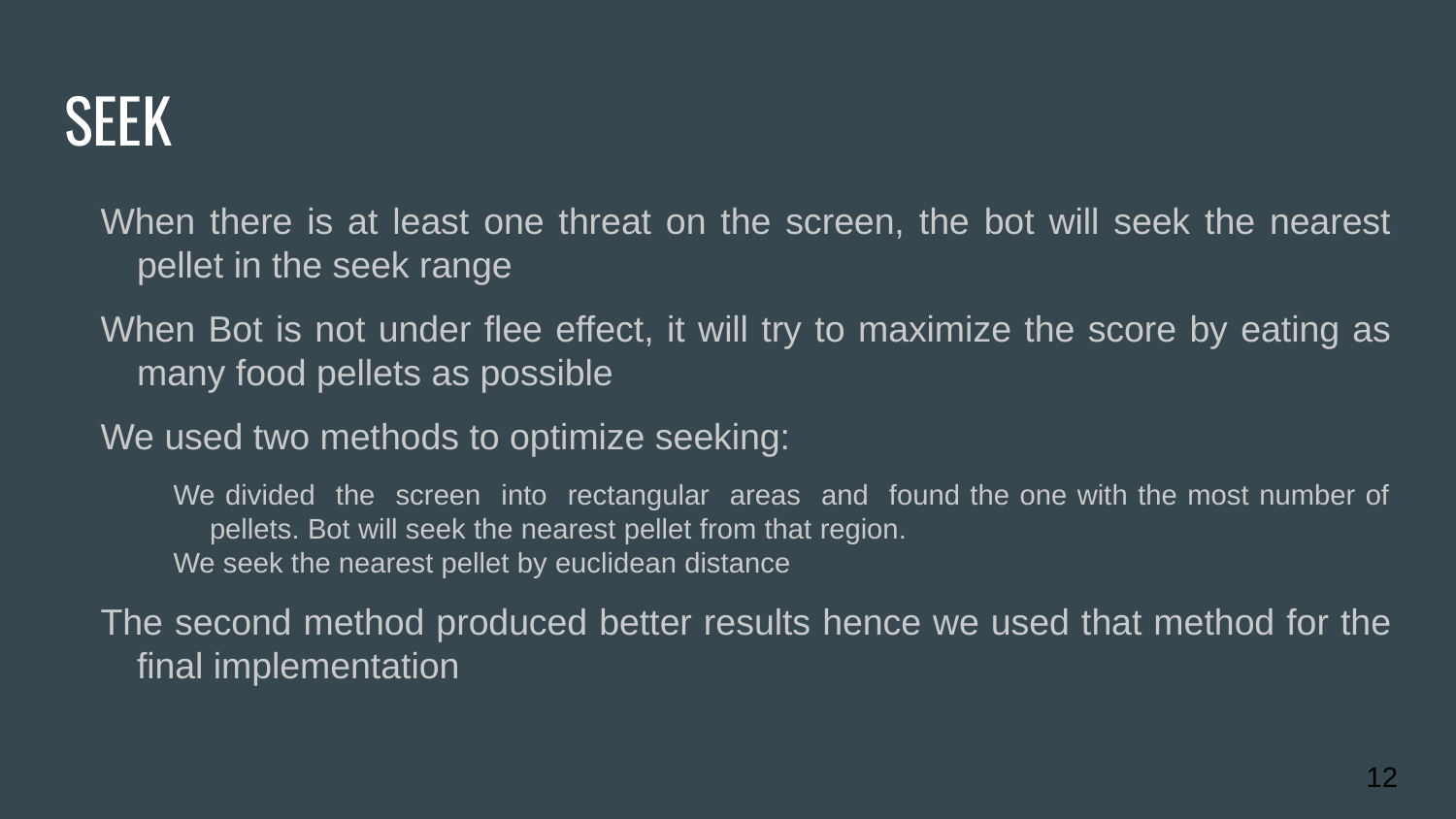

# SEEK
When there is at least one threat on the screen, the bot will seek the nearest pellet in the seek range
When Bot is not under flee effect, it will try to maximize the score by eating as many food pellets as possible
We used two methods to optimize seeking:
We divided  the  screen  into  rectangular  areas  and  found the one with the most number of pellets. Bot will seek the nearest pellet from that region.
We seek the nearest pellet by euclidean distance
The second method produced better results hence we used that method for the final implementation

12